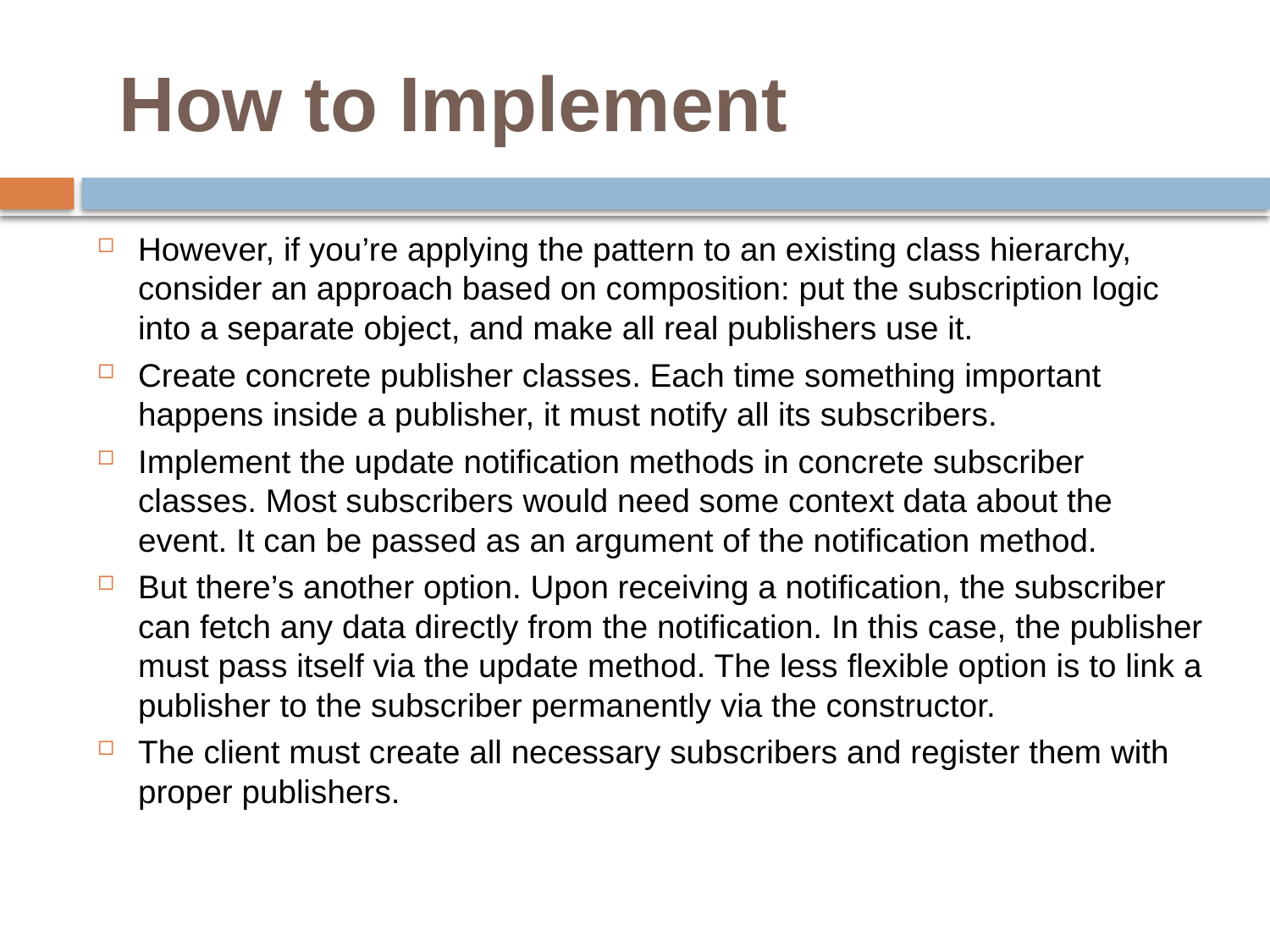

# How to Implement
However, if you’re applying the pattern to an existing class hierarchy, consider an approach based on composition: put the subscription logic into a separate object, and make all real publishers use it.
Create concrete publisher classes. Each time something important happens inside a publisher, it must notify all its subscribers.
Implement the update notification methods in concrete subscriber classes. Most subscribers would need some context data about the event. It can be passed as an argument of the notification method.
But there’s another option. Upon receiving a notification, the subscriber can fetch any data directly from the notification. In this case, the publisher must pass itself via the update method. The less flexible option is to link a publisher to the subscriber permanently via the constructor.
The client must create all necessary subscribers and register them with proper publishers.